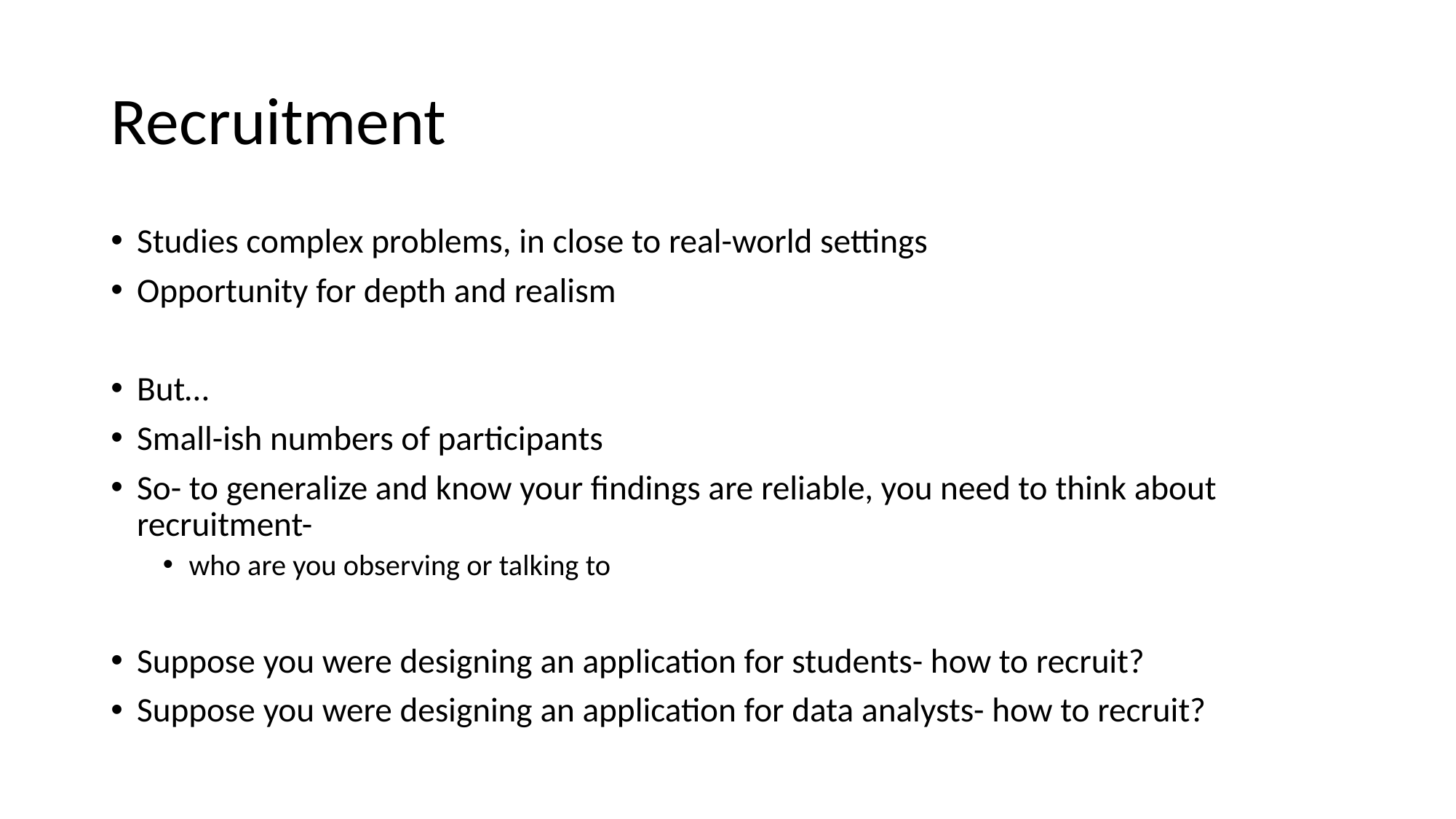

# Recruitment
Studies complex problems, in close to real-world settings
Opportunity for depth and realism

But…
Small-ish numbers of participants
So- to generalize and know your findings are reliable, you need to think about recruitment-
who are you observing or talking to

Suppose you were designing an application for students- how to recruit?
Suppose you were designing an application for data analysts- how to recruit?